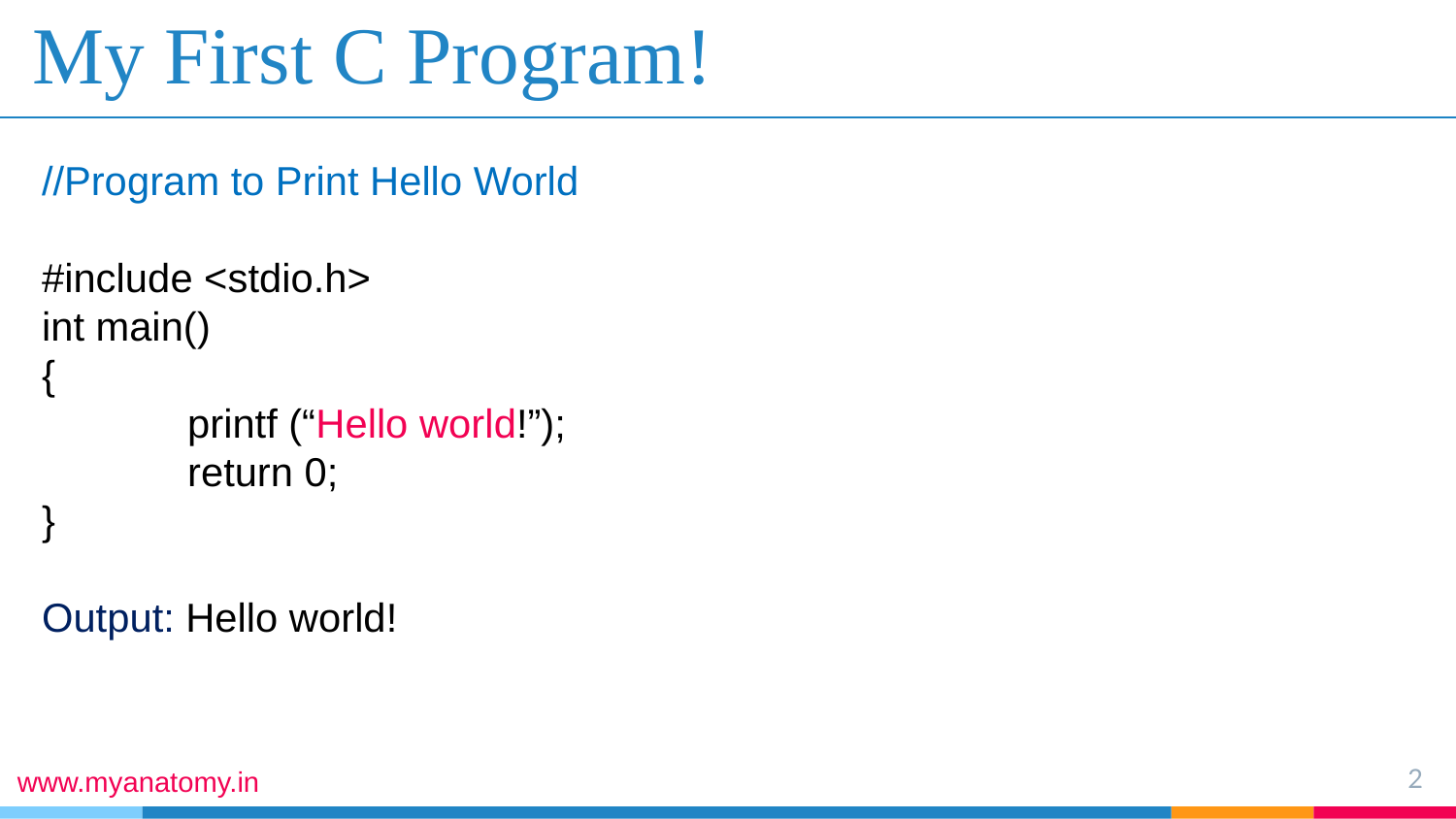

# My First C Program!
//Program to Print Hello World

#include <stdio.h>
int main()
{
	printf (“Hello world!”);
	return 0;
}

Output: Hello world!
2
www.myanatomy.in